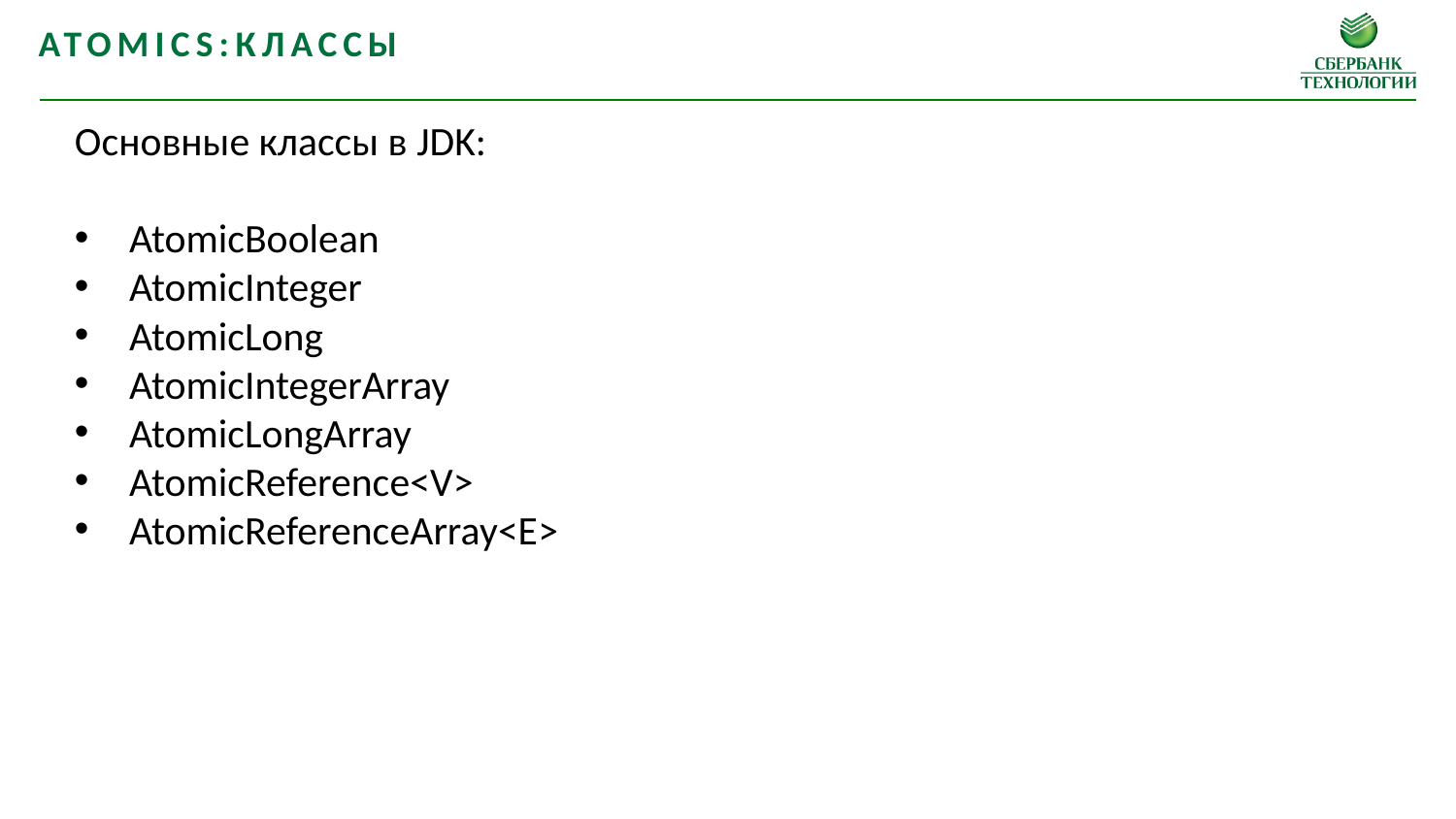

Atomics:кЛАССЫ
Основные классы в JDK:

AtomicBoolean
AtomicInteger
AtomicLong
AtomicIntegerArray
AtomicLongArray
AtomicReference<V>
AtomicReferenceArray<E>